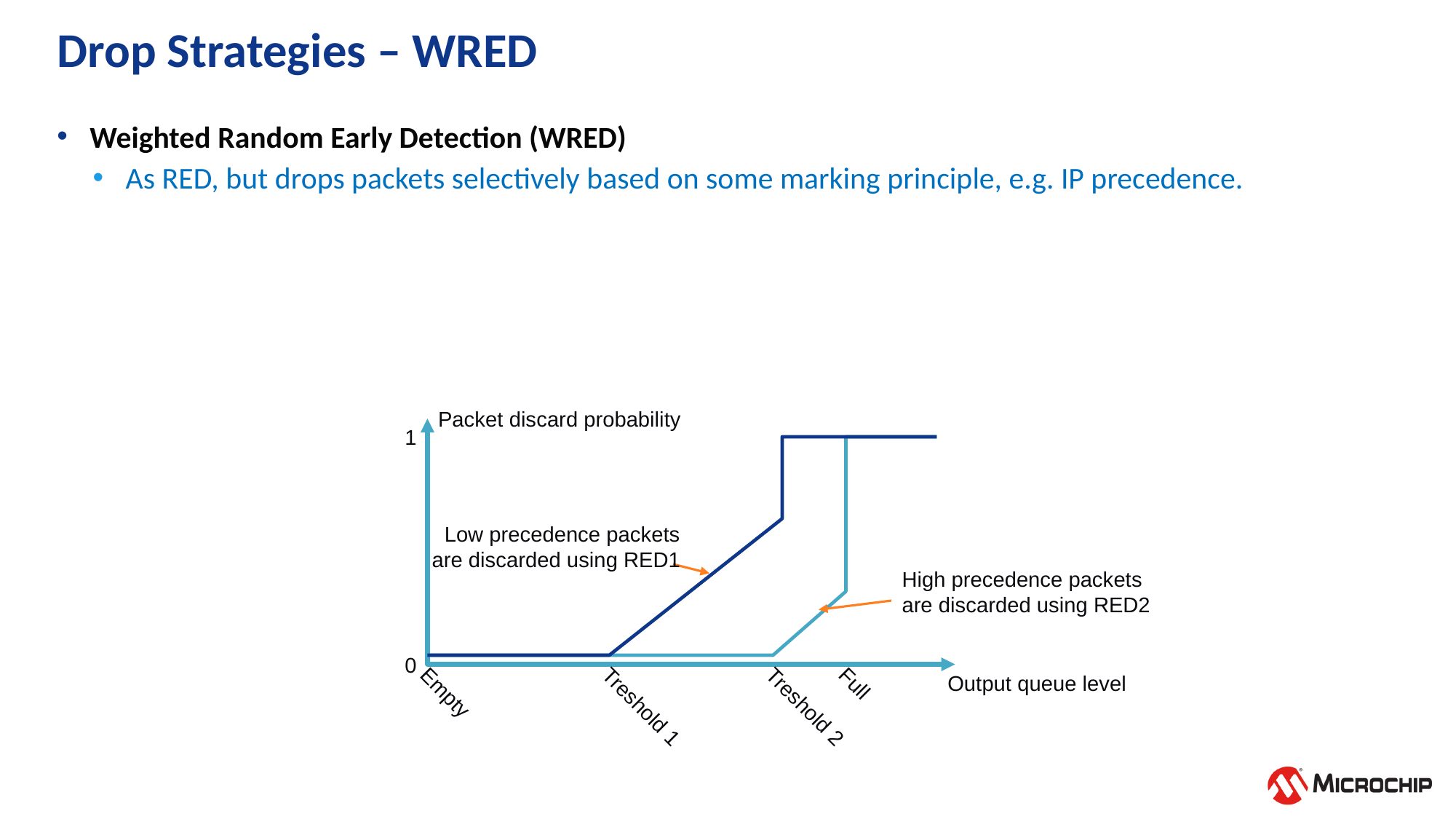

# Drop Strategies – WRED
Weighted Random Early Detection (WRED)
As RED, but drops packets selectively based on some marking principle, e.g. IP precedence.
Packet discard probability
1

Low precedence packets
are discarded using RED1

High precedence packets
are discarded using RED2

0
Empty
Treshold 1
Treshold 2
Full
Output queue level